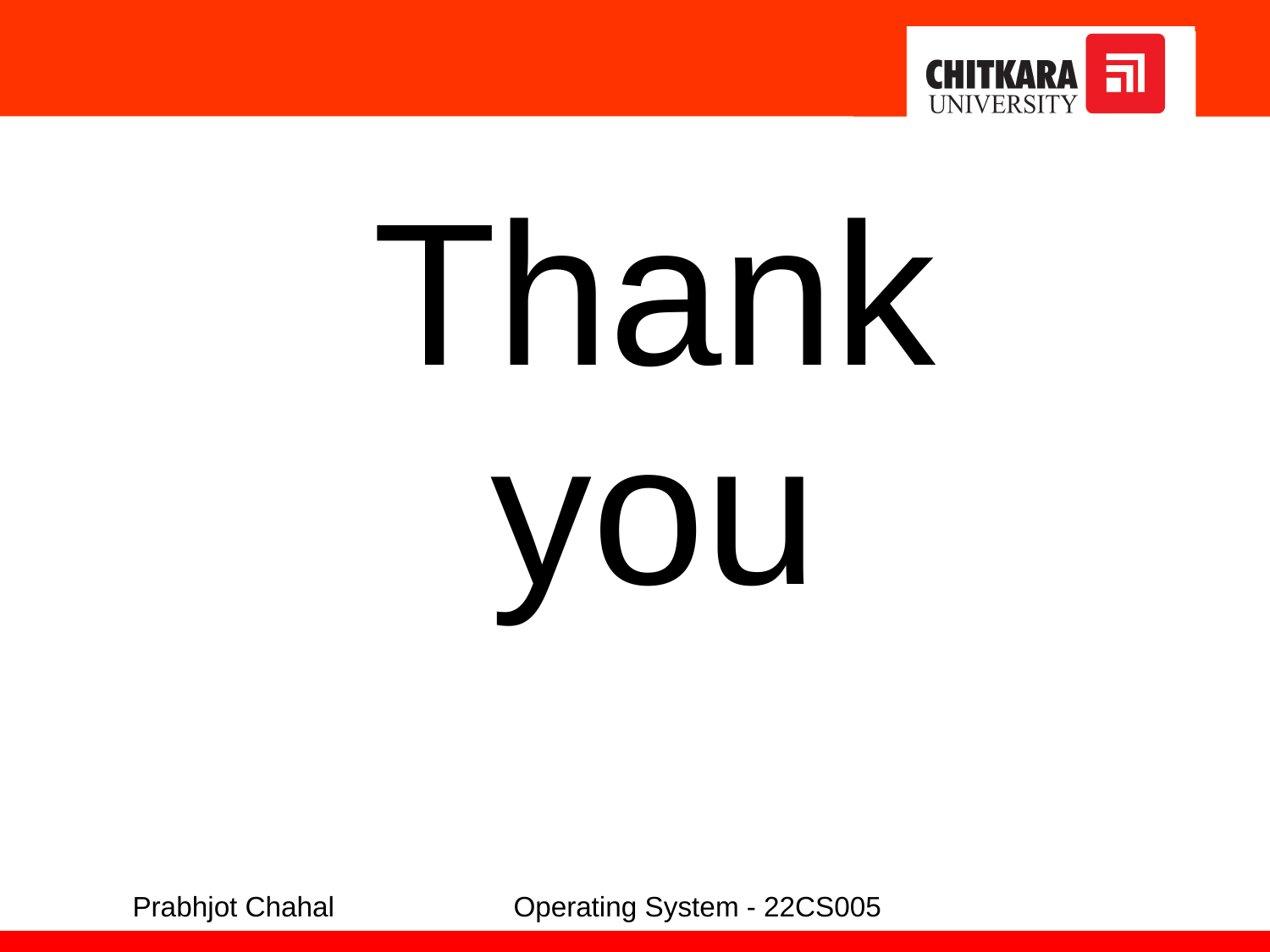

Thank you
Prabhjot Chahal 		Operating System - 22CS005